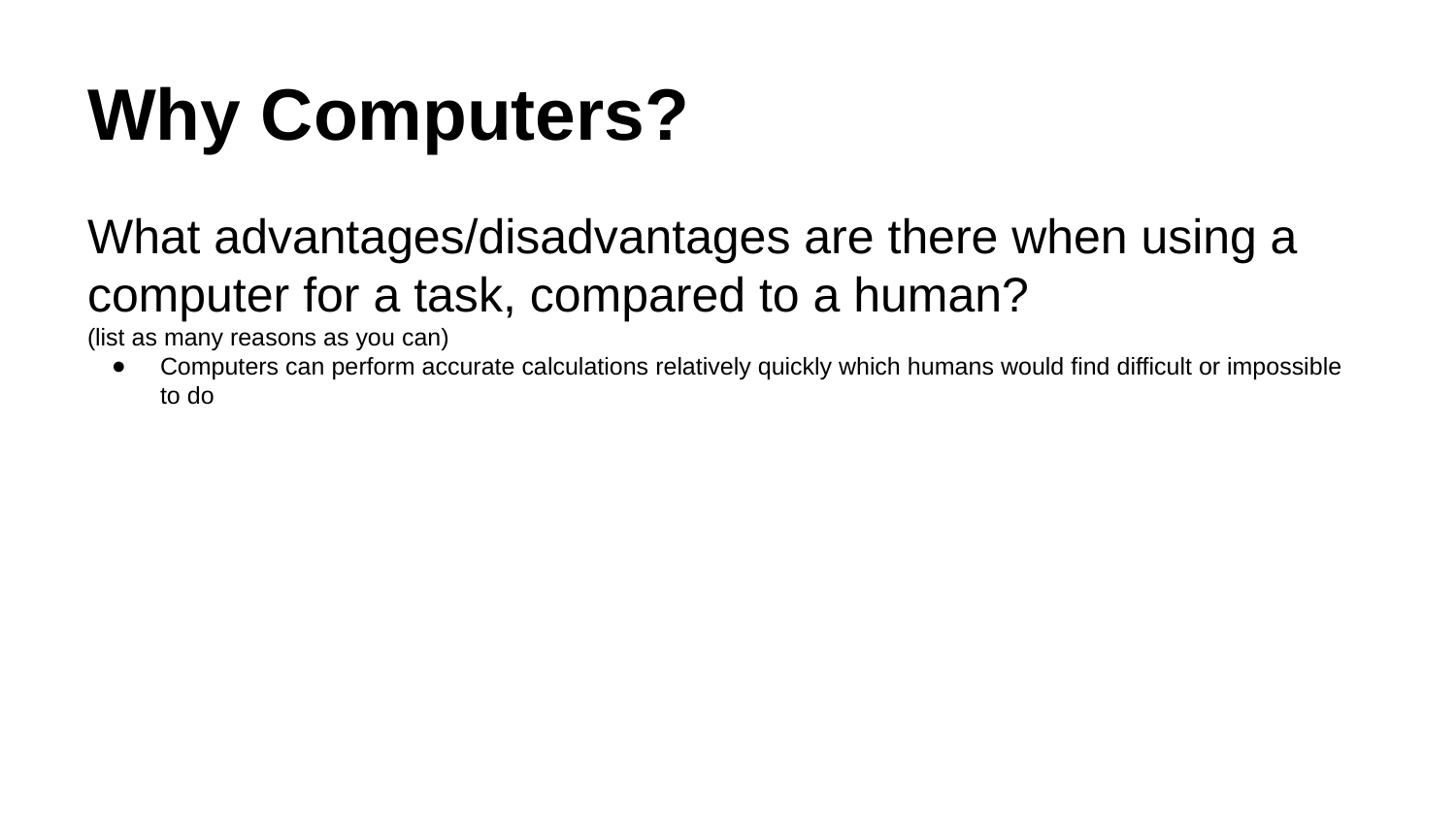

# Why Computers?
What advantages/disadvantages are there when using a computer for a task, compared to a human?
(list as many reasons as you can)
Computers can perform accurate calculations relatively quickly which humans would find difficult or impossible to do